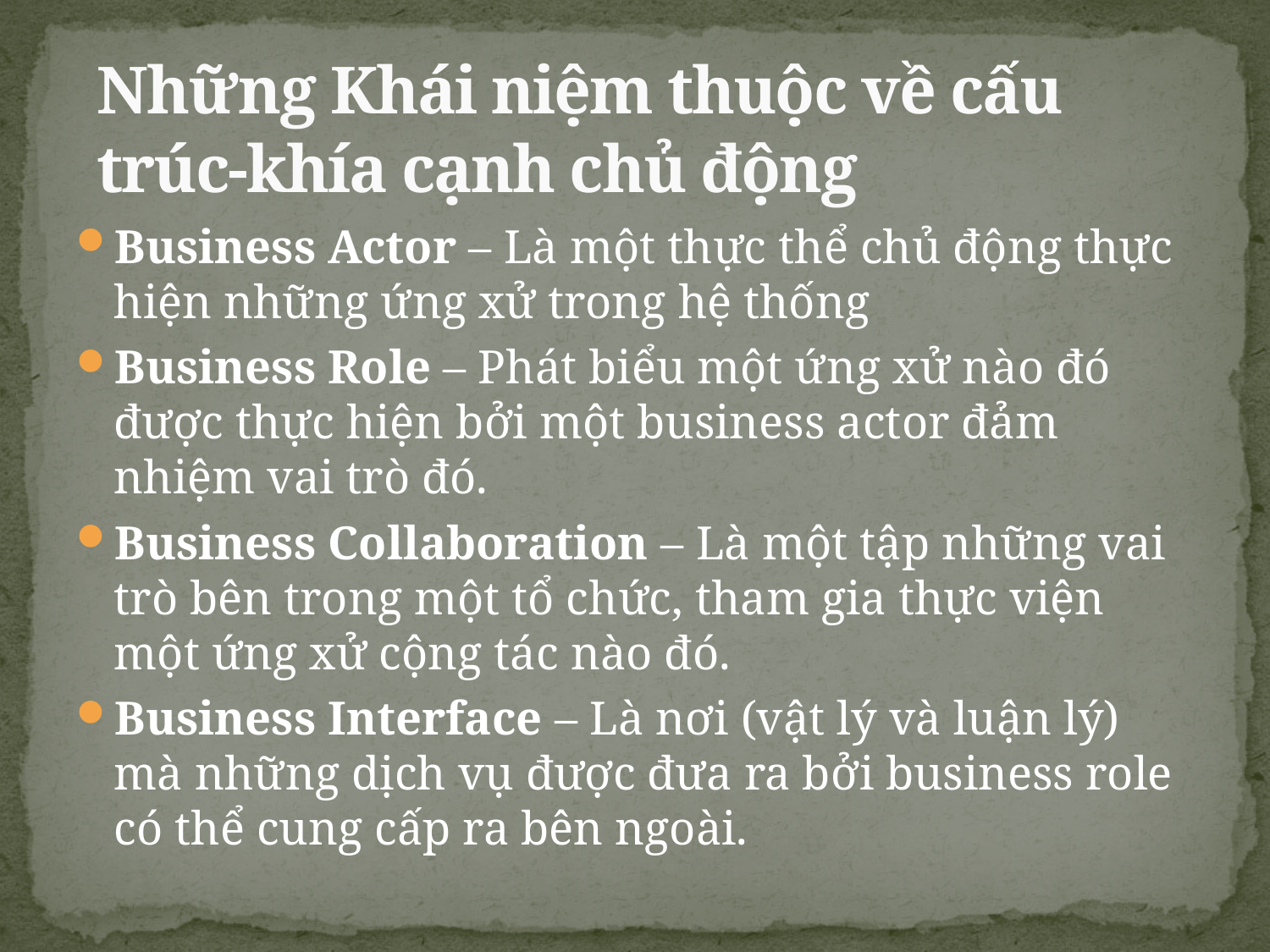

Những Khái niệm thuộc về cấu trúc-khía cạnh chủ động
Business Actor – Là một thực thể chủ động thực hiện những ứng xử trong hệ thống
Business Role – Phát biểu một ứng xử nào đó được thực hiện bởi một business actor đảm nhiệm vai trò đó.
Business Collaboration – Là một tập những vai trò bên trong một tổ chức, tham gia thực viện một ứng xử cộng tác nào đó.
Business Interface – Là nơi (vật lý và luận lý) mà những dịch vụ được đưa ra bởi business role có thể cung cấp ra bên ngoài.